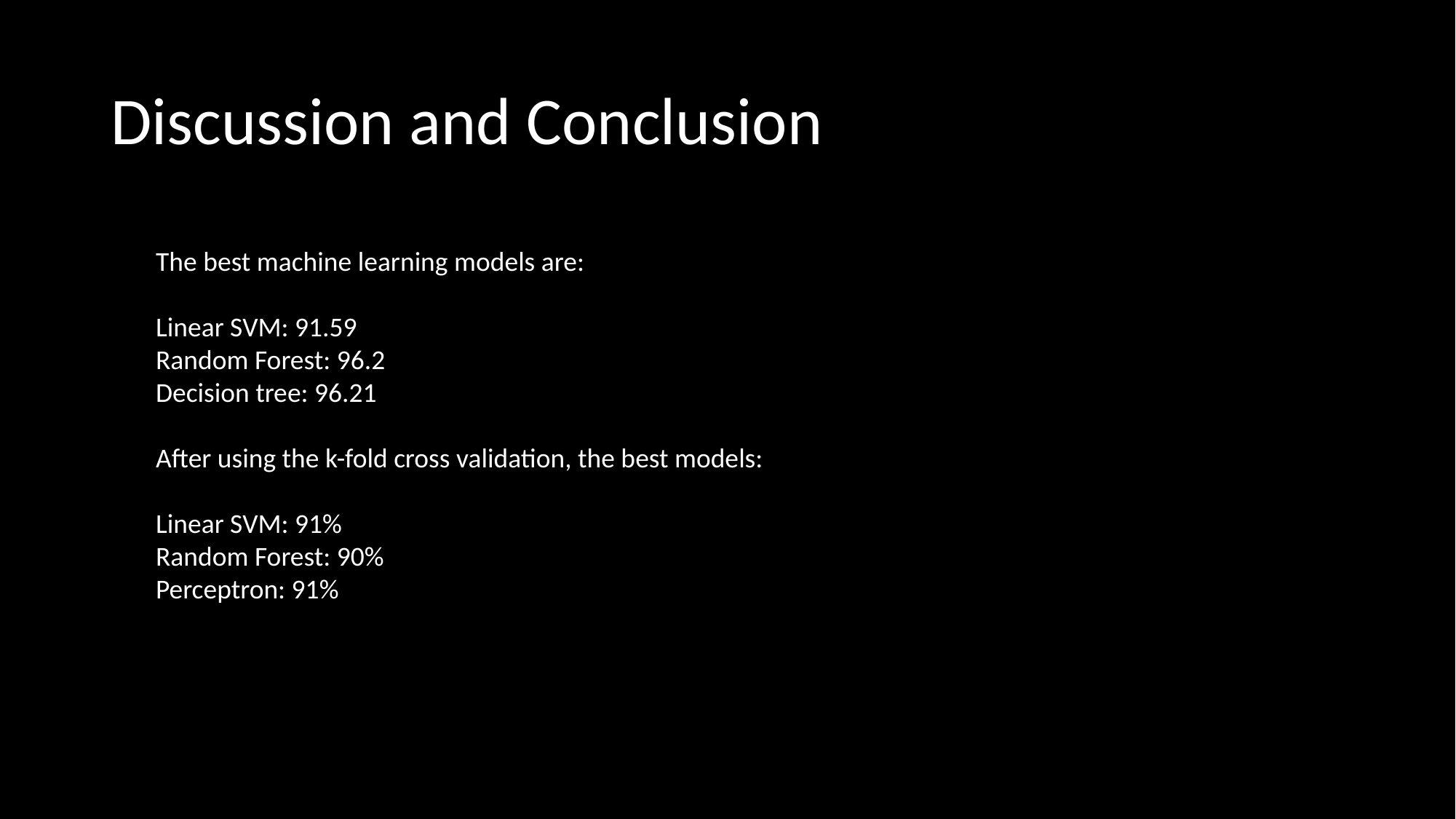

# Discussion and Conclusion
The best machine learning models are:

Linear SVM: 91.59
Random Forest: 96.2
Decision tree: 96.21

After using the k-fold cross validation, the best models:

Linear SVM: 91%
Random Forest: 90%
Perceptron: 91%